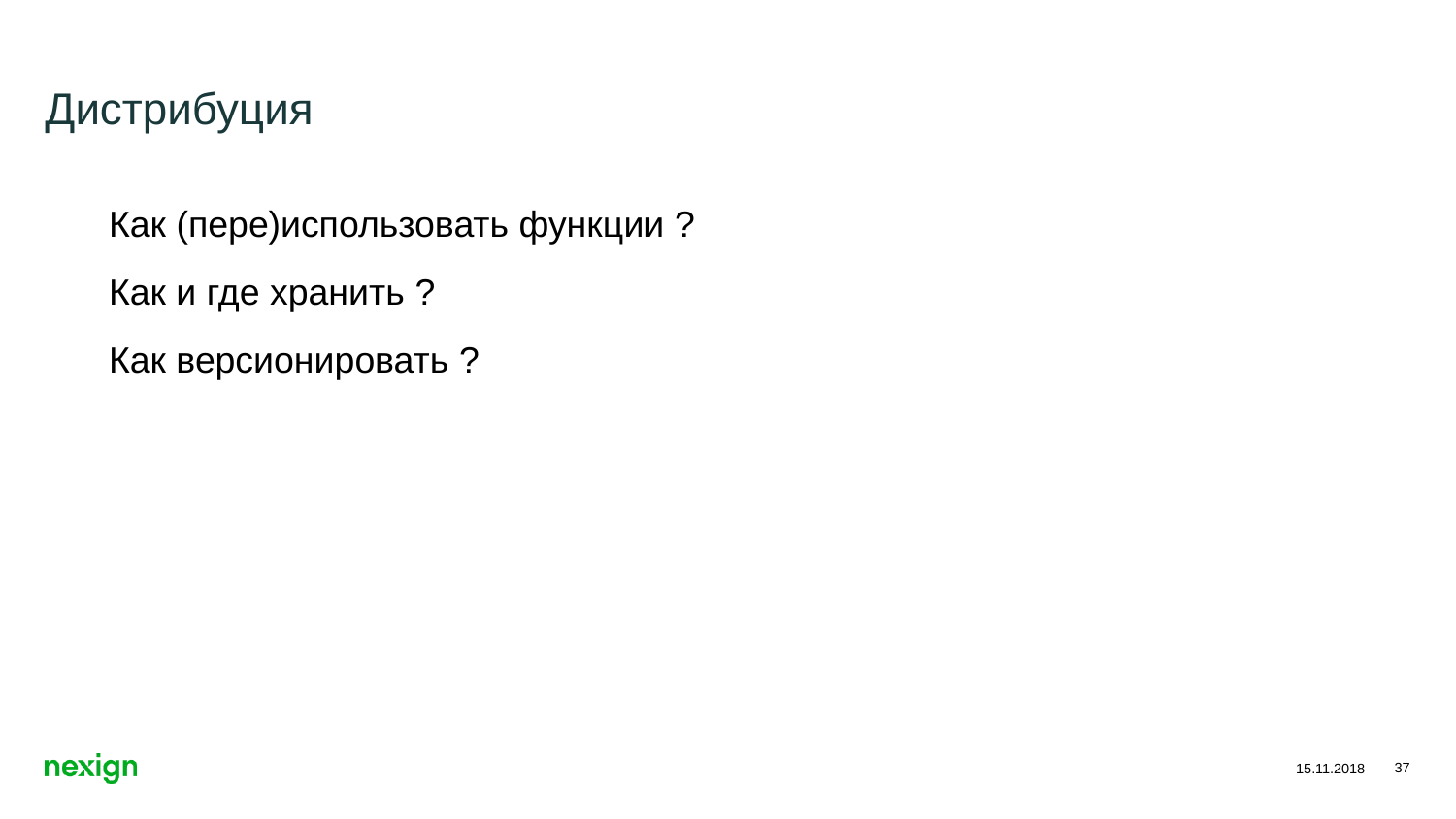

# Дистрибуция
Как (пере)использовать функции ?
Как и где хранить ?
Как версионировать ?

37
15.11.2018